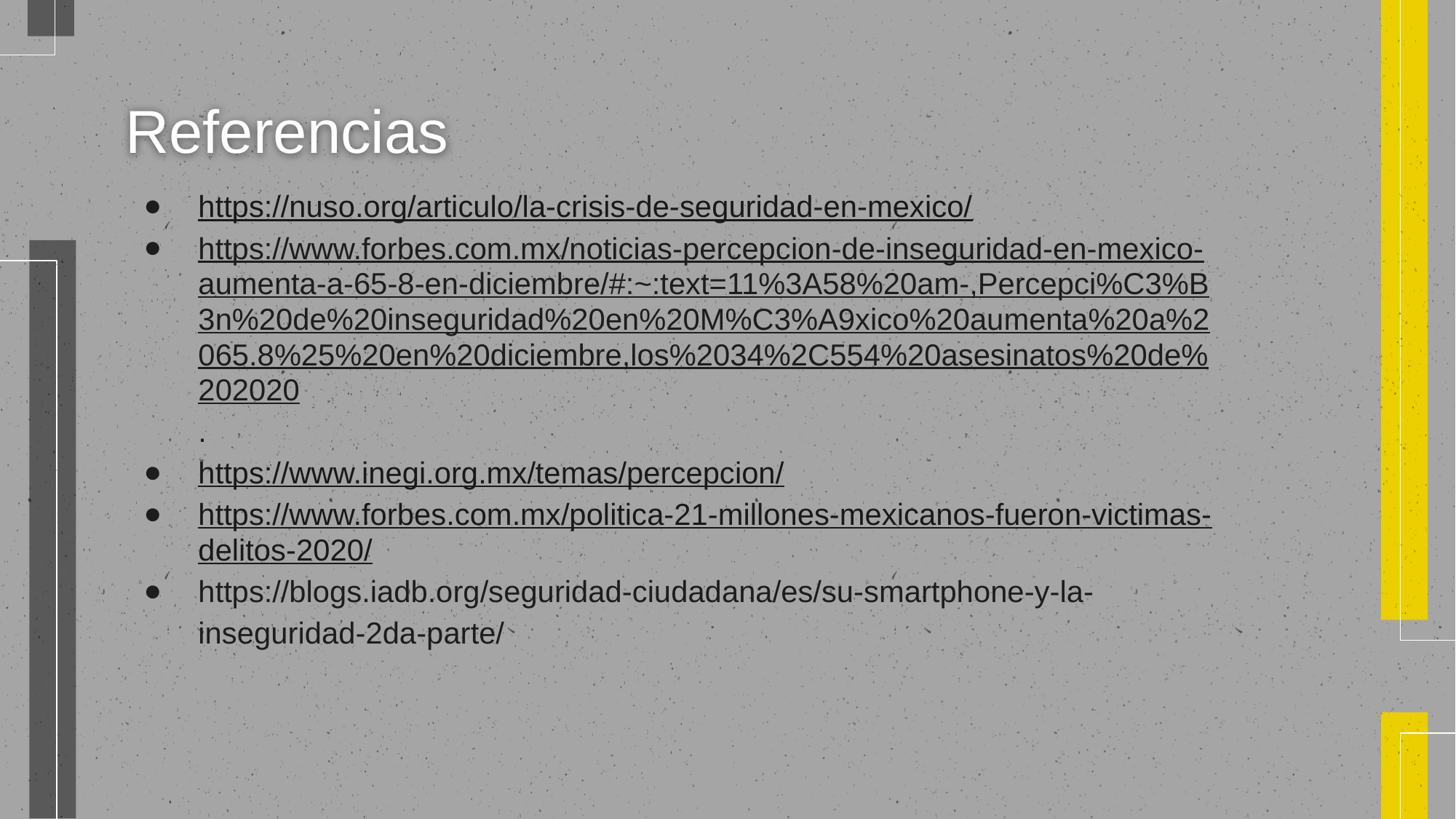

# Referencias
https://nuso.org/articulo/la-crisis-de-seguridad-en-mexico/
https://www.forbes.com.mx/noticias-percepcion-de-inseguridad-en-mexico-aumenta-a-65-8-en-diciembre/#:~:text=11%3A58%20am-,Percepci%C3%B3n%20de%20inseguridad%20en%20M%C3%A9xico%20aumenta%20a%2065.8%25%20en%20diciembre,los%2034%2C554%20asesinatos%20de%202020.
https://www.inegi.org.mx/temas/percepcion/
https://www.forbes.com.mx/politica-21-millones-mexicanos-fueron-victimas-delitos-2020/
https://blogs.iadb.org/seguridad-ciudadana/es/su-smartphone-y-la-inseguridad-2da-parte/